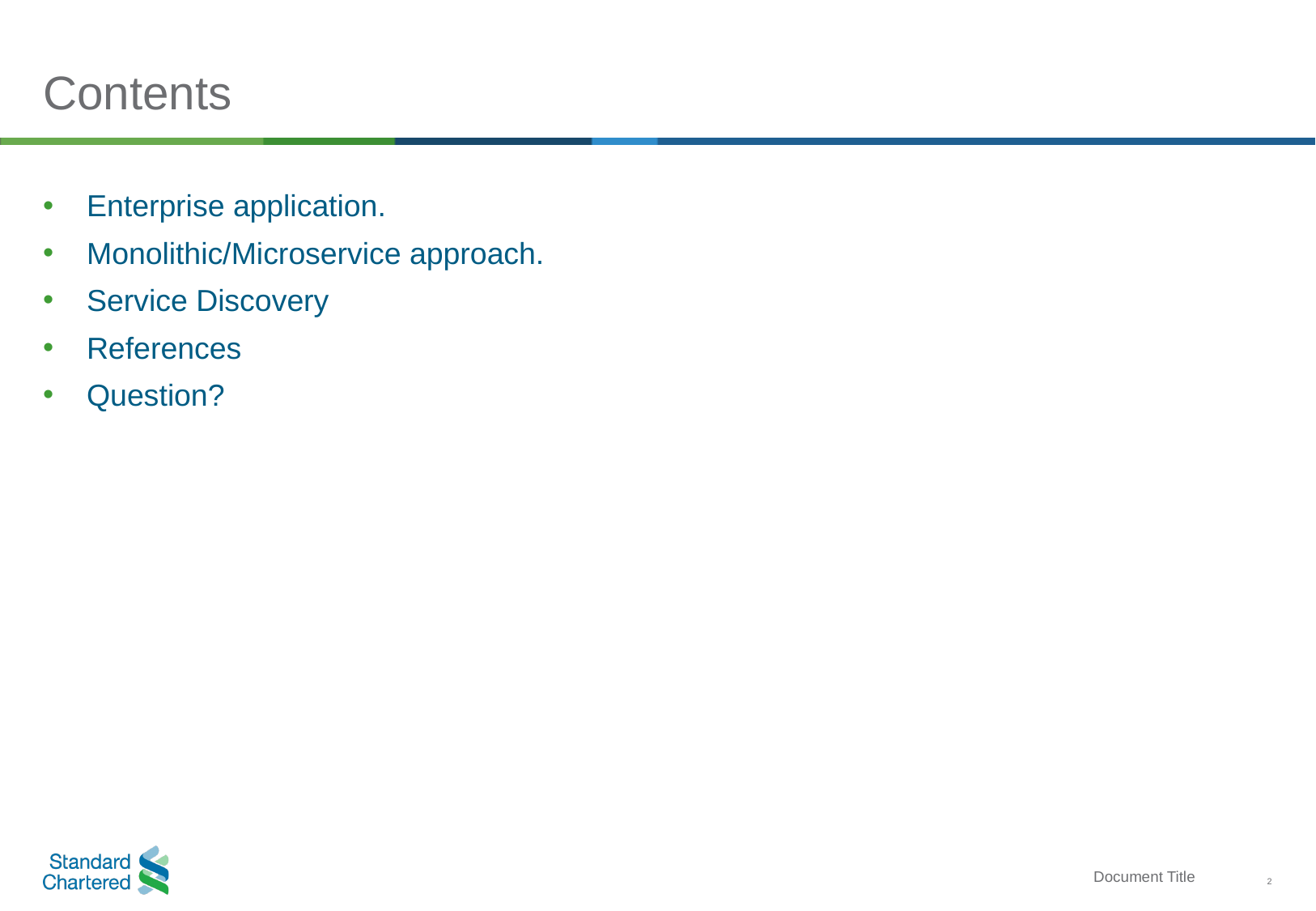

# Contents
Enterprise application.
Monolithic/Microservice approach.
Service Discovery
References
Question?